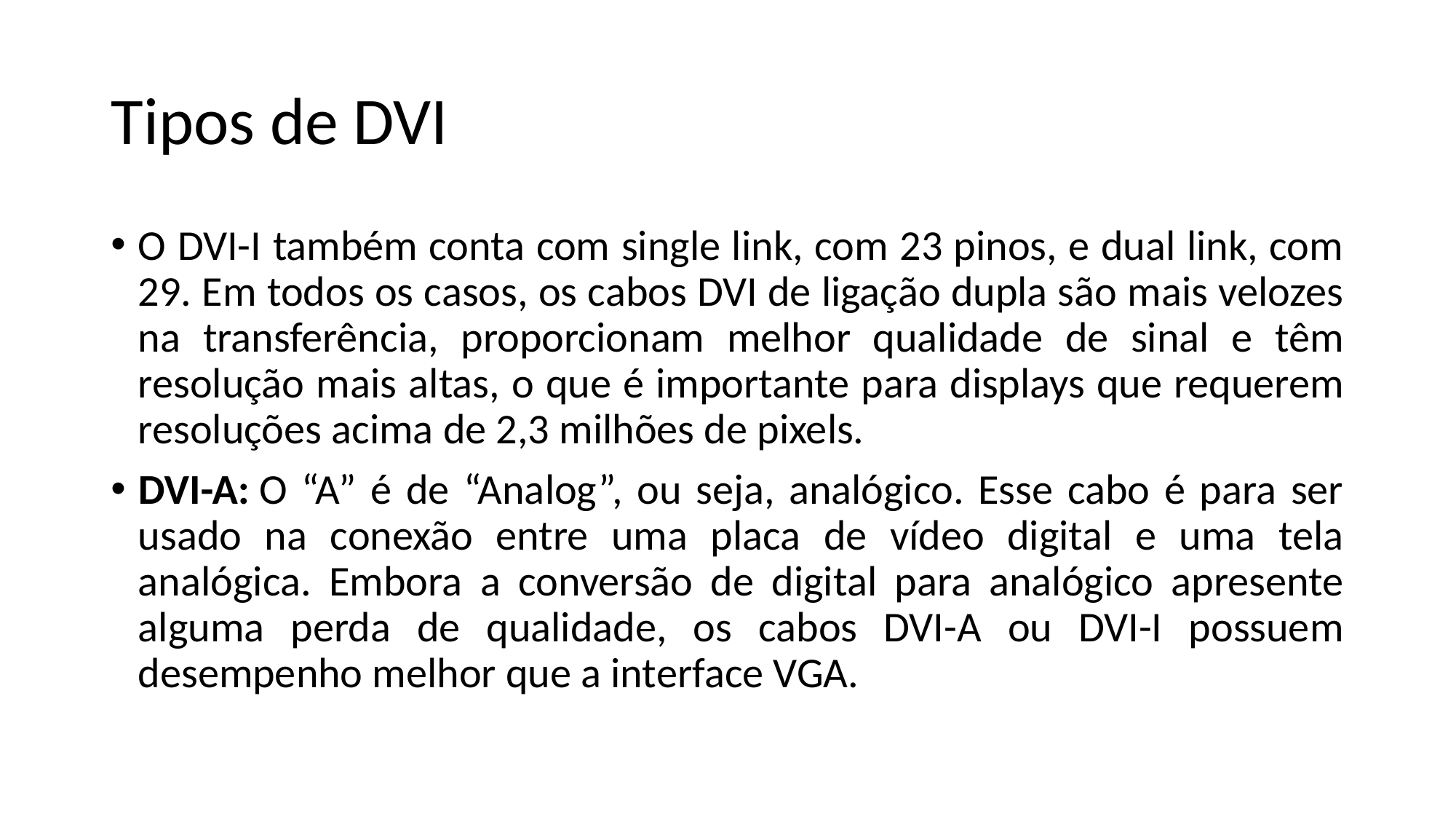

# Tipos de DVI
O DVI-I também conta com single link, com 23 pinos, e dual link, com 29. Em todos os casos, os cabos DVI de ligação dupla são mais velozes na transferência, proporcionam melhor qualidade de sinal e têm resolução mais altas, o que é importante para displays que requerem resoluções acima de 2,3 milhões de pixels.
DVI-A: O “A” é de “Analog”, ou seja, analógico. Esse cabo é para ser usado na conexão entre uma placa de vídeo digital e uma tela analógica. Embora a conversão de digital para analógico apresente alguma perda de qualidade, os cabos DVI-A ou DVI-I possuem desempenho melhor que a interface VGA.